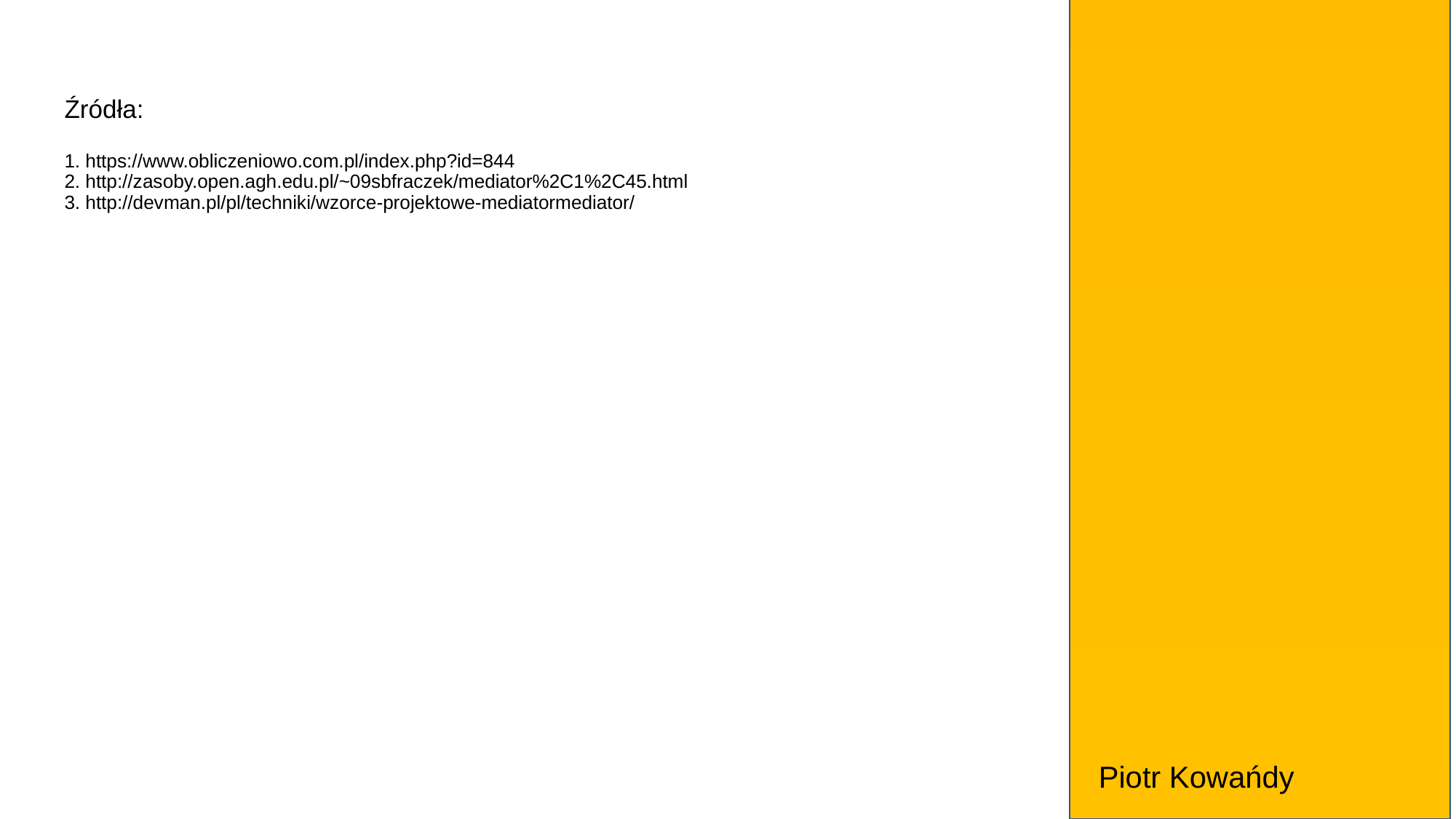

# Źródła: 1. https://www.obliczeniowo.com.pl/index.php?id=844 2. http://zasoby.open.agh.edu.pl/~09sbfraczek/mediator%2C1%2C45.html 3. http://devman.pl/pl/techniki/wzorce-projektowe-mediatormediator/
Piotr Kowańdy